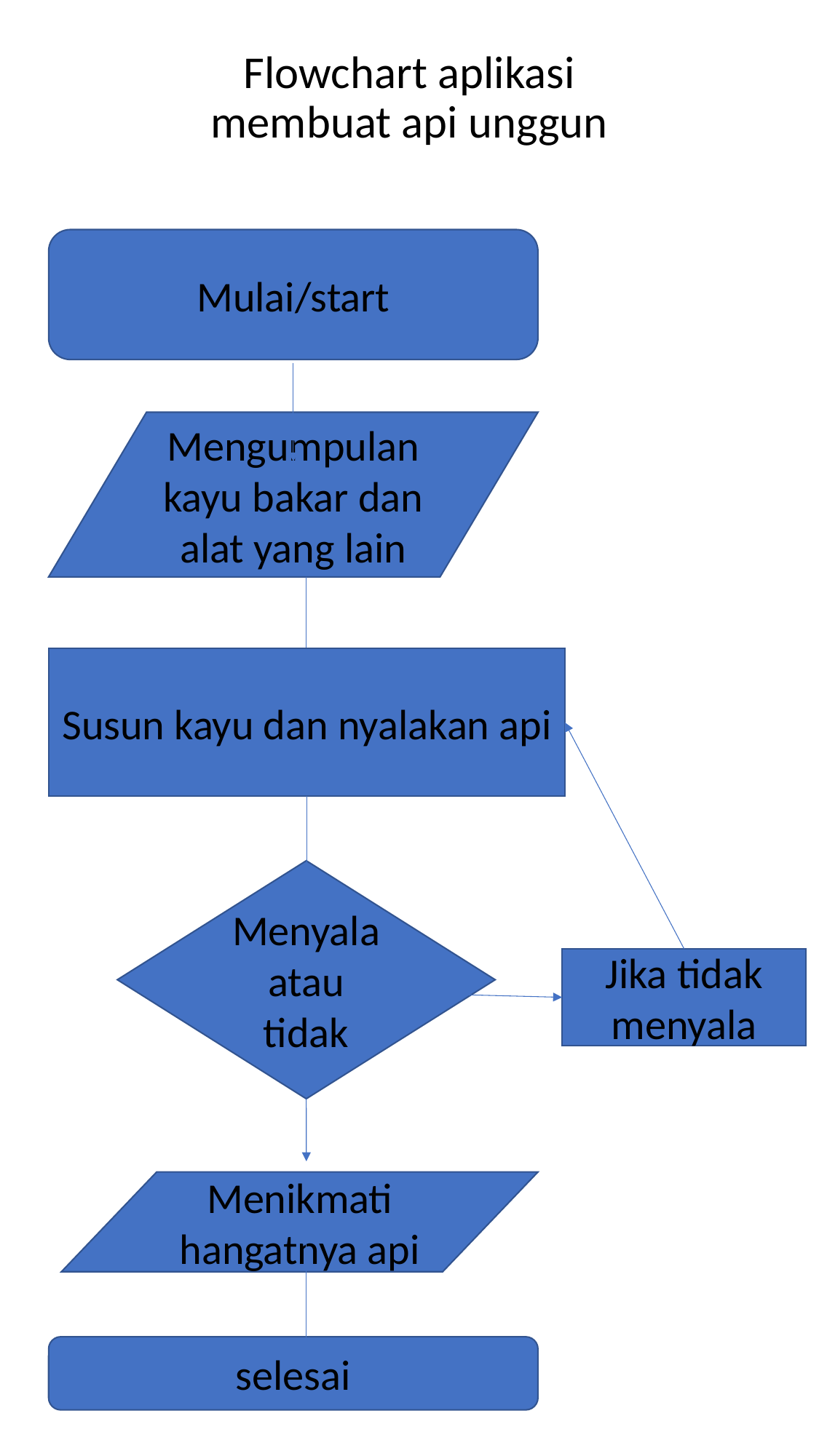

# Flowchart aplikasi membuat api unggun
Mulai/start
Mengumpulan kayu bakar dan alat yang lain
Susun kayu dan nyalakan api
Menyala atau tidak
Jika tidak menyala
Menikmati hangatnya api
selesai